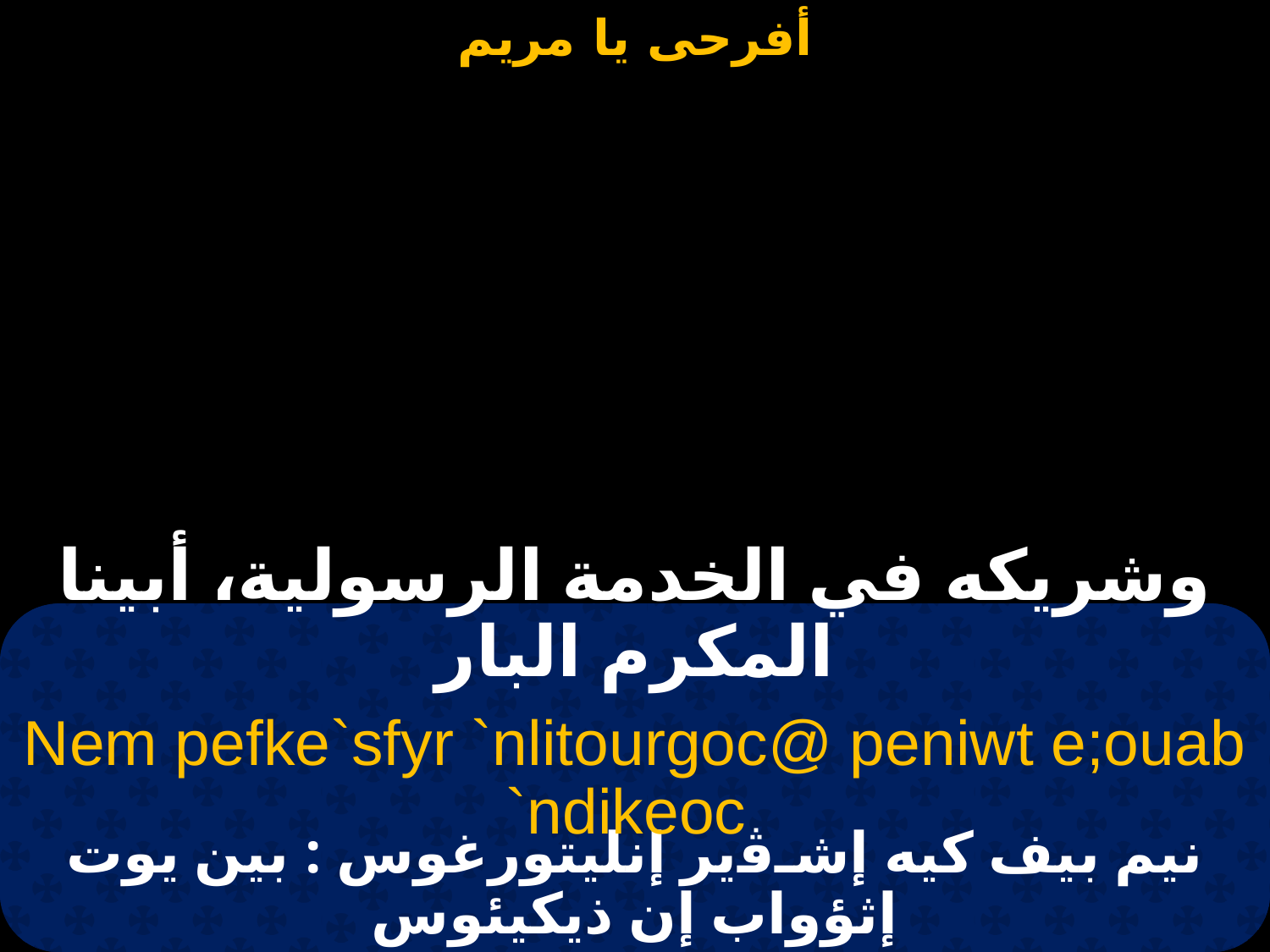

#
وشريكه في الخدمة الرسولية، أبينا المكرم البار
Nem pefke`sfyr `nlitourgoc@ peniwt e;ouab `ndikeoc
نيم بيف كيه إشـﭬير إنليتورغوس : بين يوت إثؤواب إن ذيكيئوس